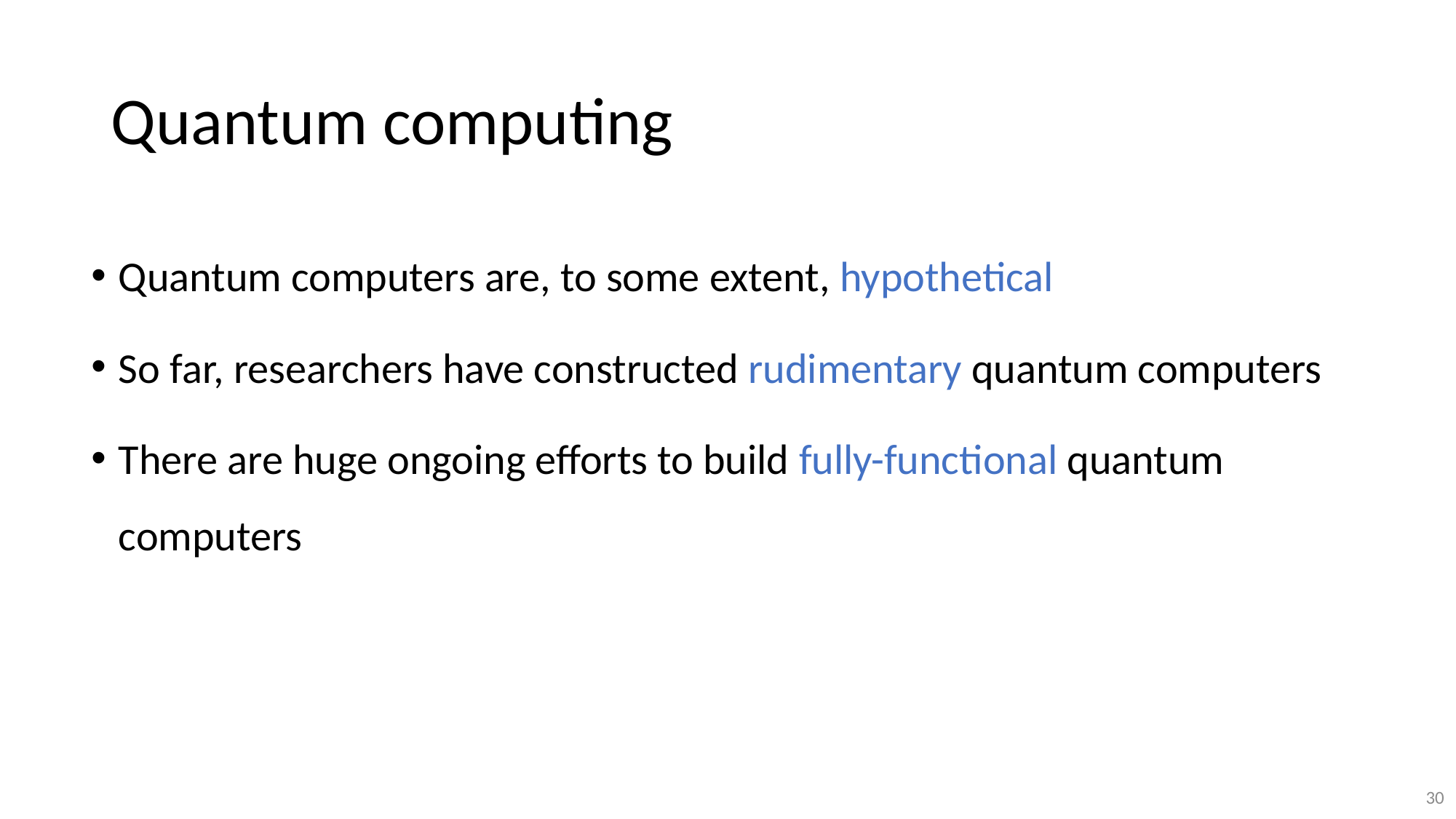

# Quantum computing
Quantum computers are, to some extent, hypothetical
So far, researchers have constructed rudimentary quantum computers
There are huge ongoing efforts to build fully-functional quantum computers
30